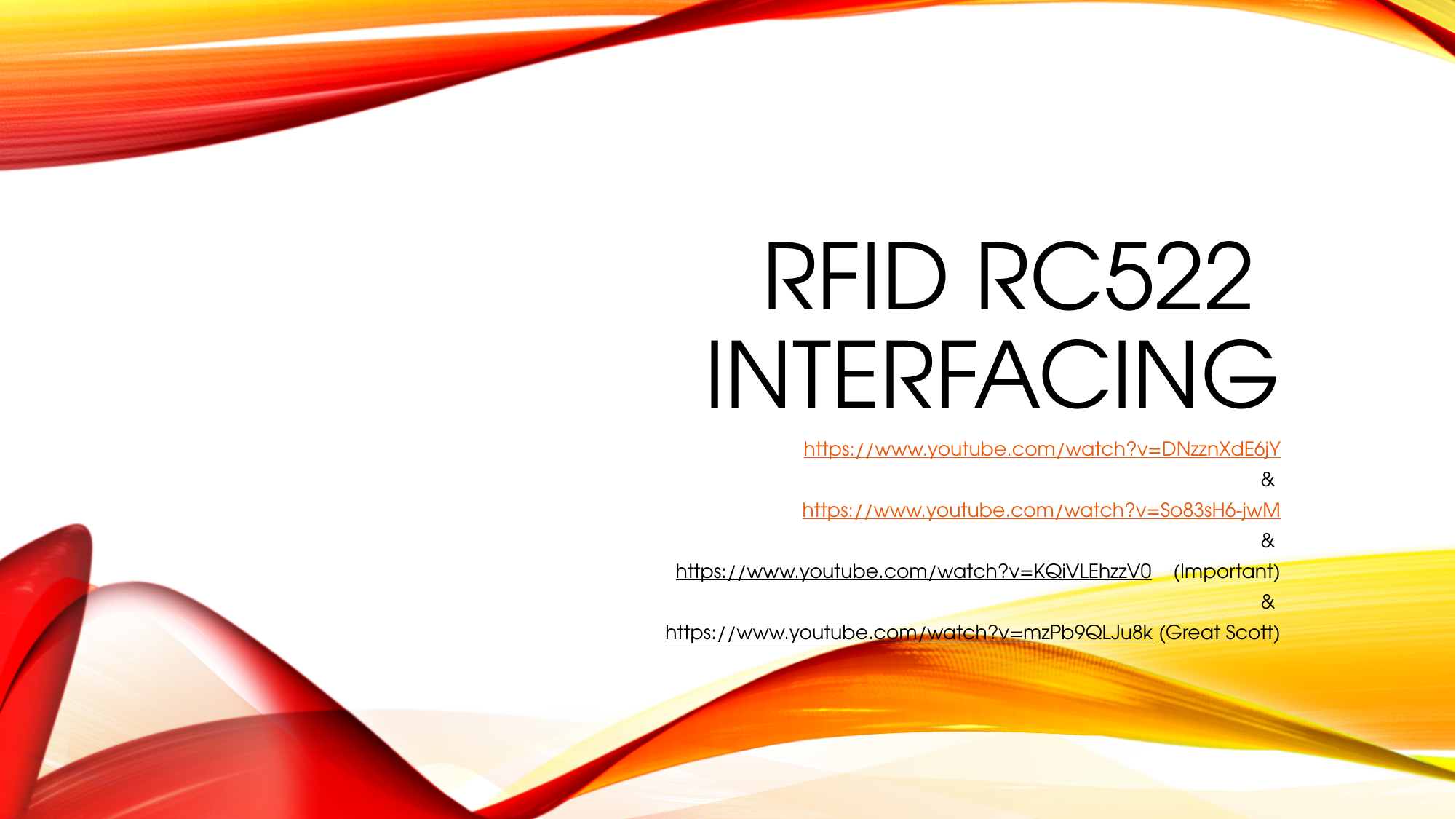

# RFID RC522 Interfacing
https://www.youtube.com/watch?v=DNzznXdE6jY
&
https://www.youtube.com/watch?v=So83sH6-jwM
&
https://www.youtube.com/watch?v=KQiVLEhzzV0    (Important)
&
https://www.youtube.com/watch?v=mzPb9QLJu8k (Great Scott)